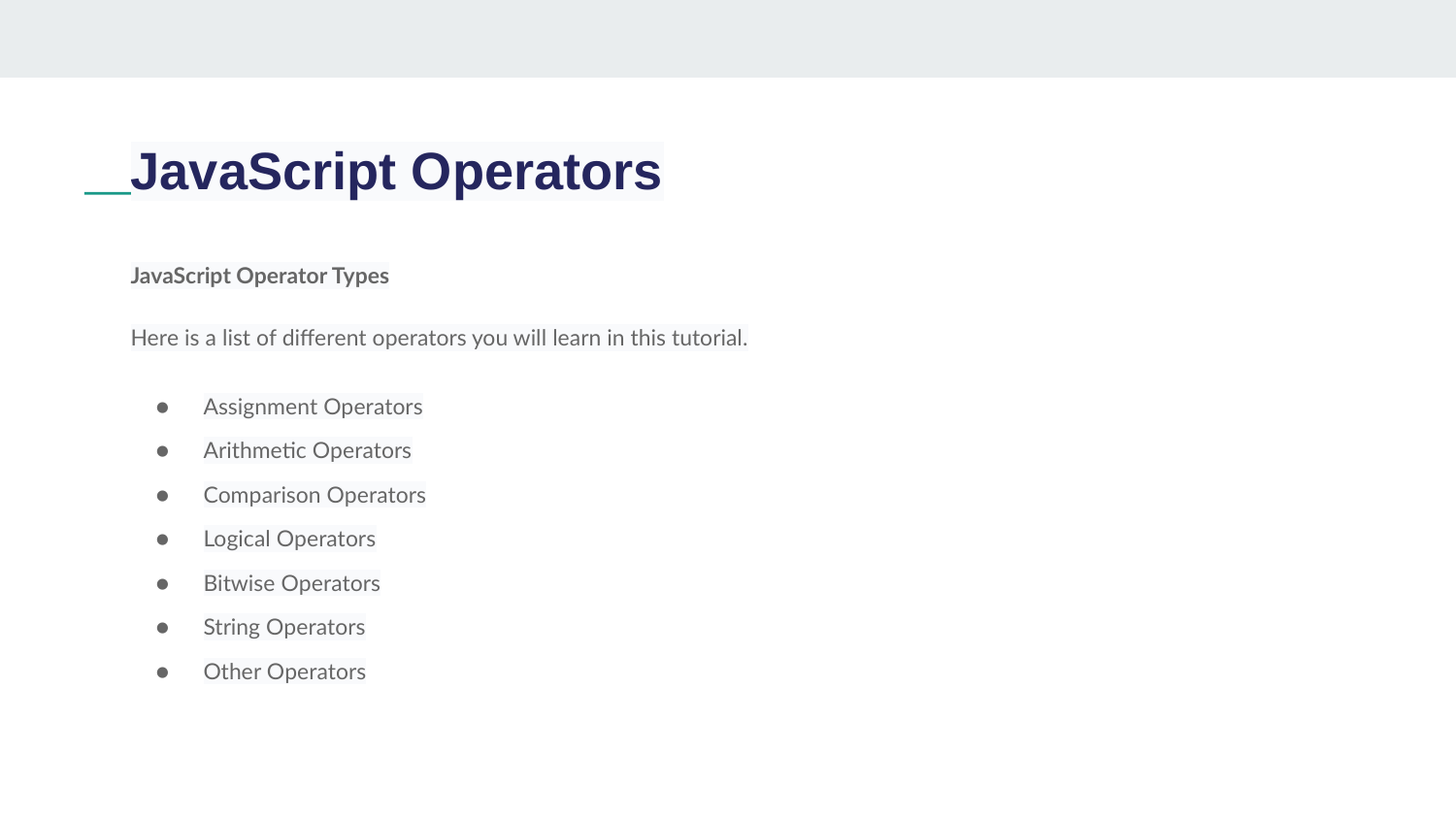

# JavaScript Operators
JavaScript Operator Types
Here is a list of different operators you will learn in this tutorial.
Assignment Operators
Arithmetic Operators
Comparison Operators
Logical Operators
Bitwise Operators
String Operators
Other Operators